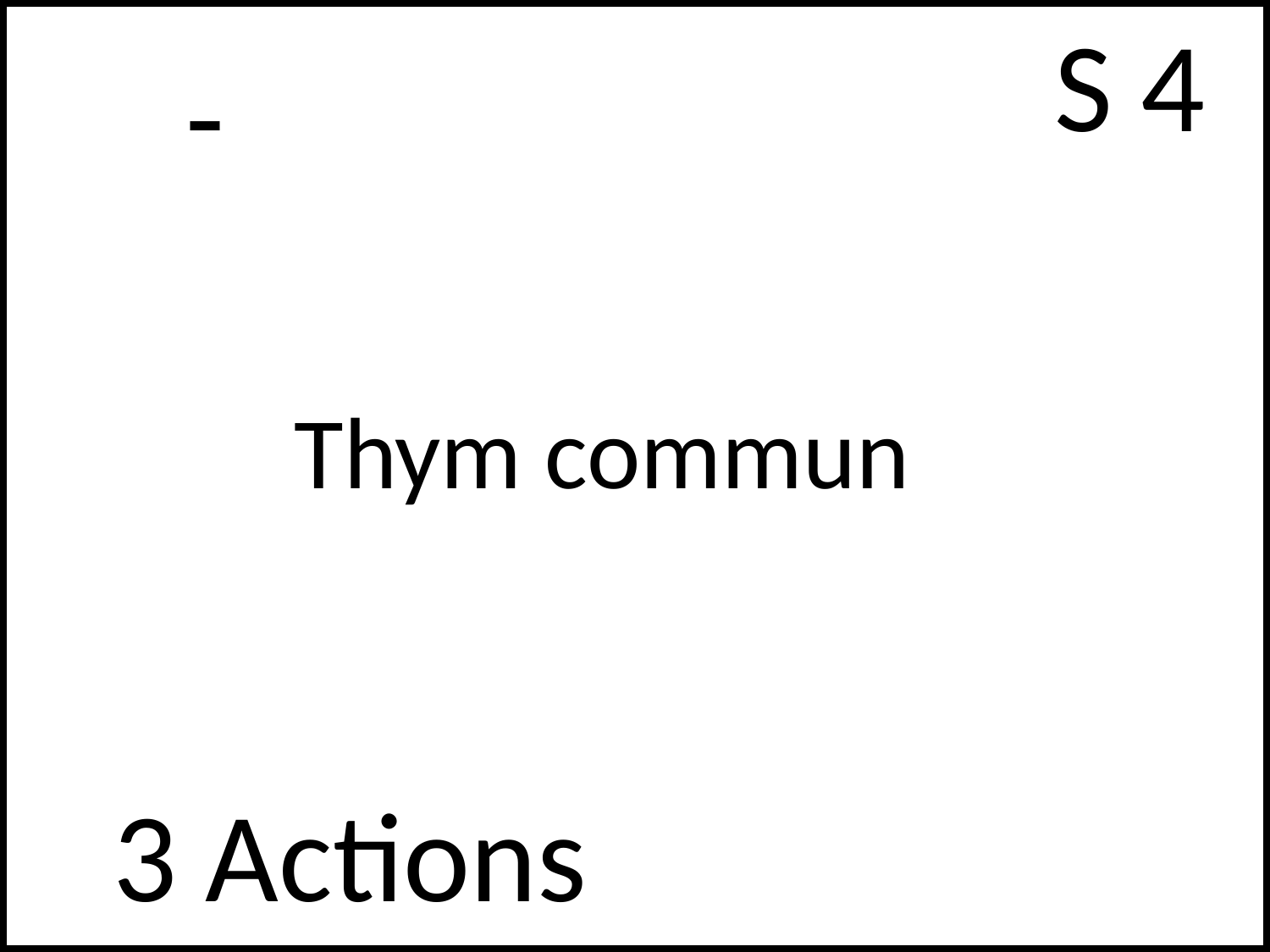

S 4
# -
Thym commun
3 Actions